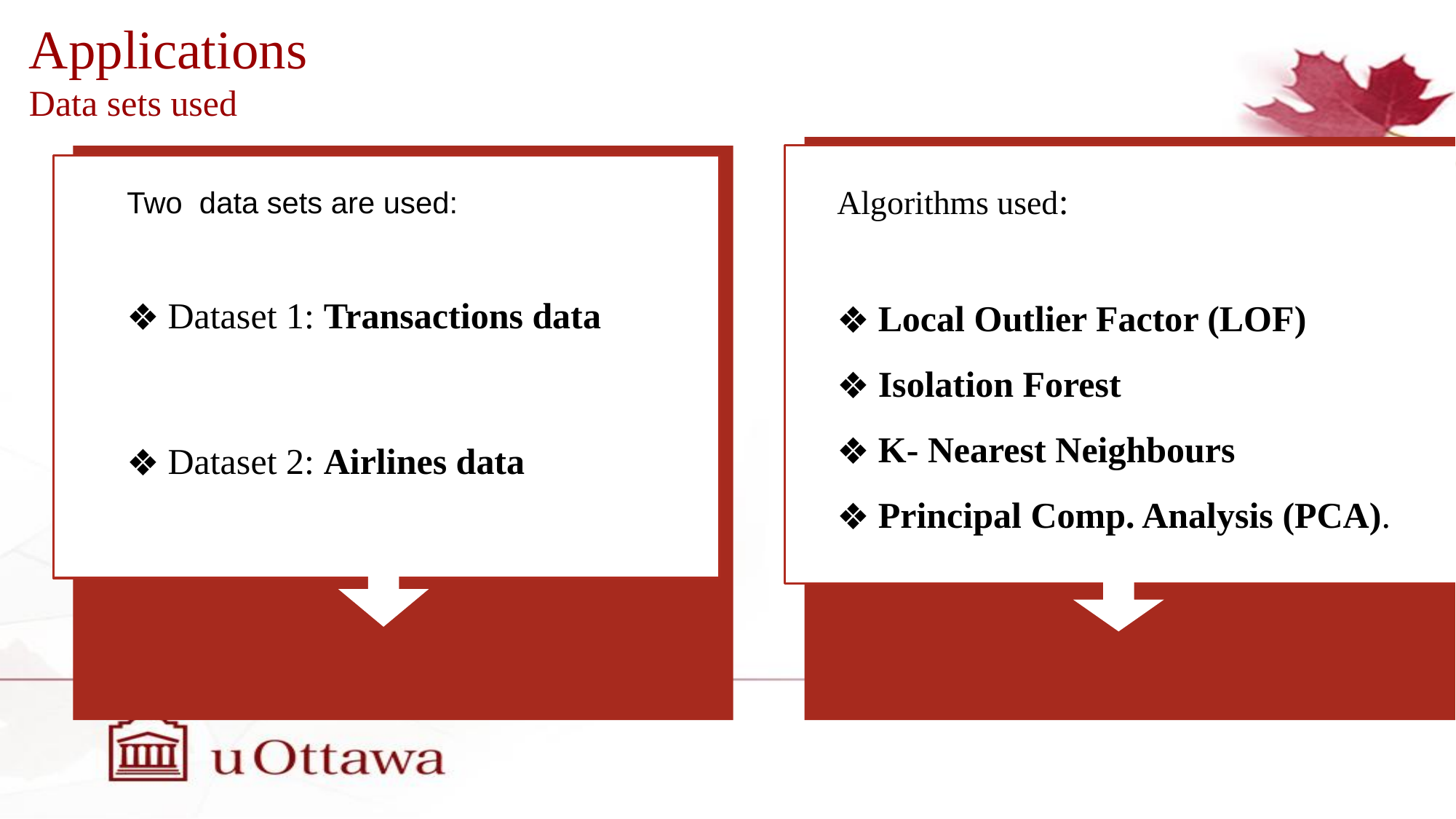

# Applications
Data sets used

Two  data sets are used:

Dataset 1: Transactions data

Dataset 2: Airlines data

Algorithms used:

Local Outlier Factor (LOF)
Isolation Forest
K- Nearest Neighbours
Principal Comp. Analysis (PCA).